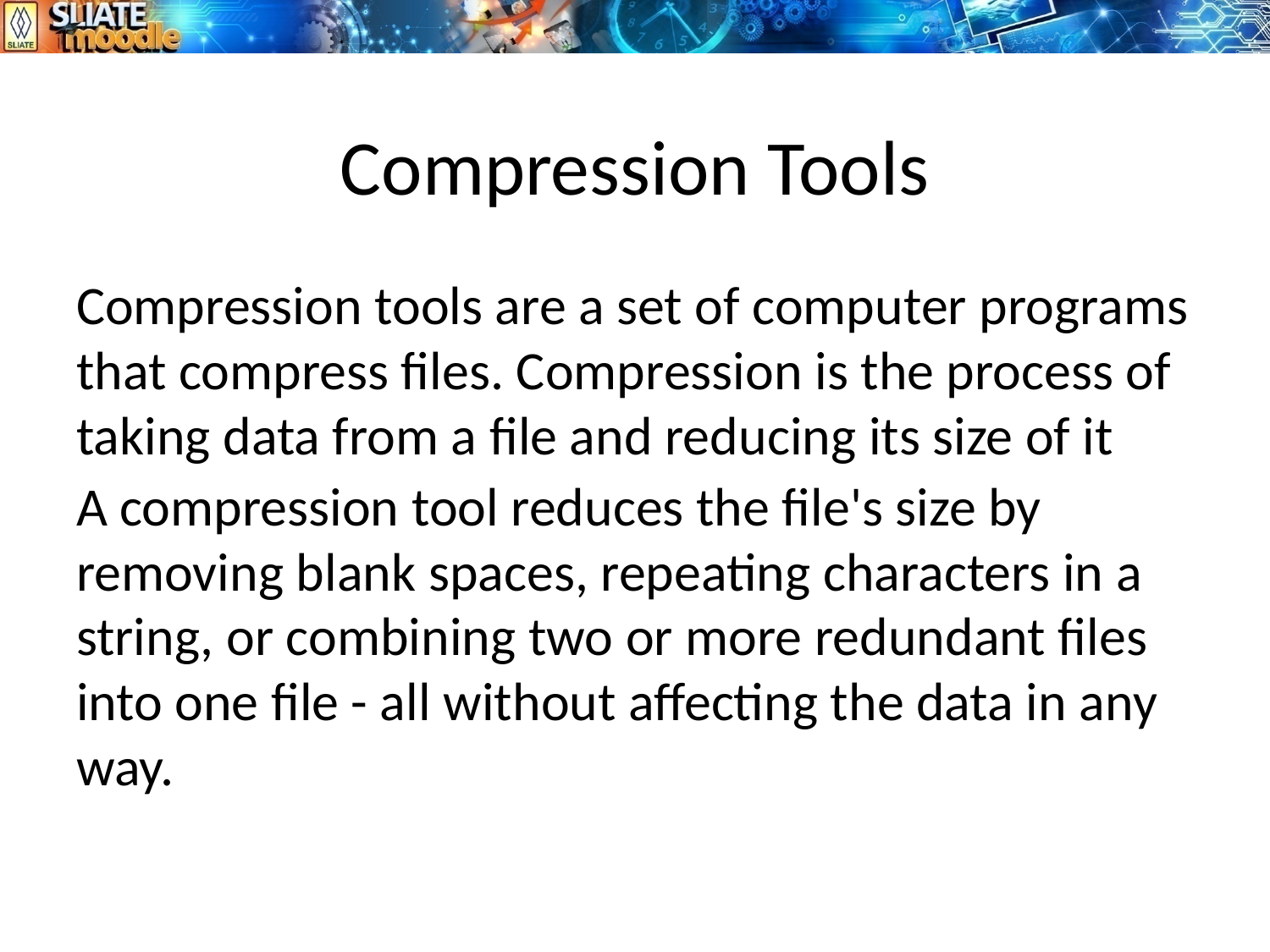

# Compression Tools
Compression tools are a set of computer programs that compress files. Compression is the process of taking data from a file and reducing its size of it
A compression tool reduces the file's size by removing blank spaces, repeating characters in a string, or combining two or more redundant files into one file - all without affecting the data in any way.